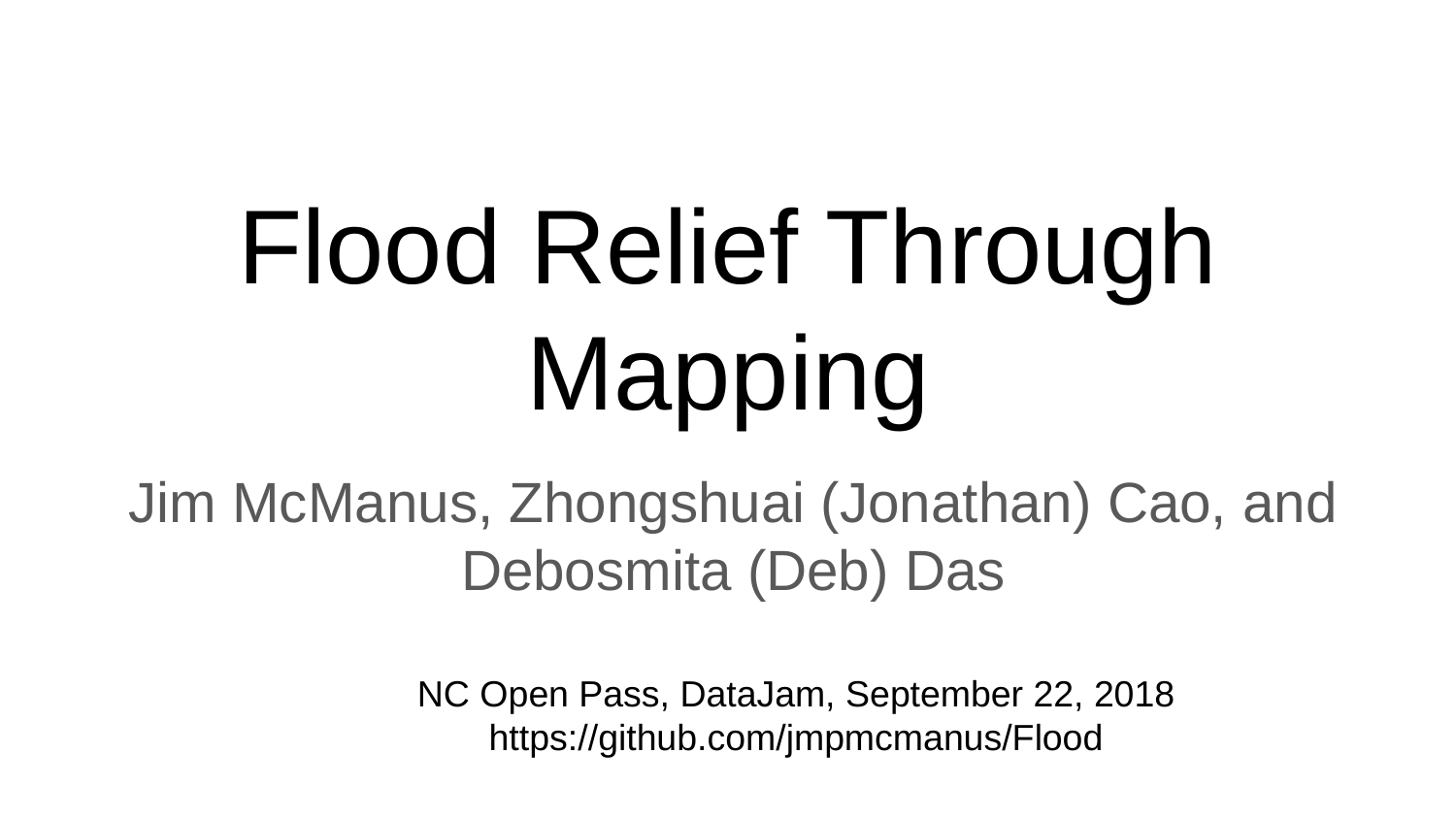

# Flood Relief Through Mapping
Jim McManus, Zhongshuai (Jonathan) Cao, and Debosmita (Deb) Das
NC Open Pass, DataJam, September 22, 2018
https://github.com/jmpmcmanus/Flood